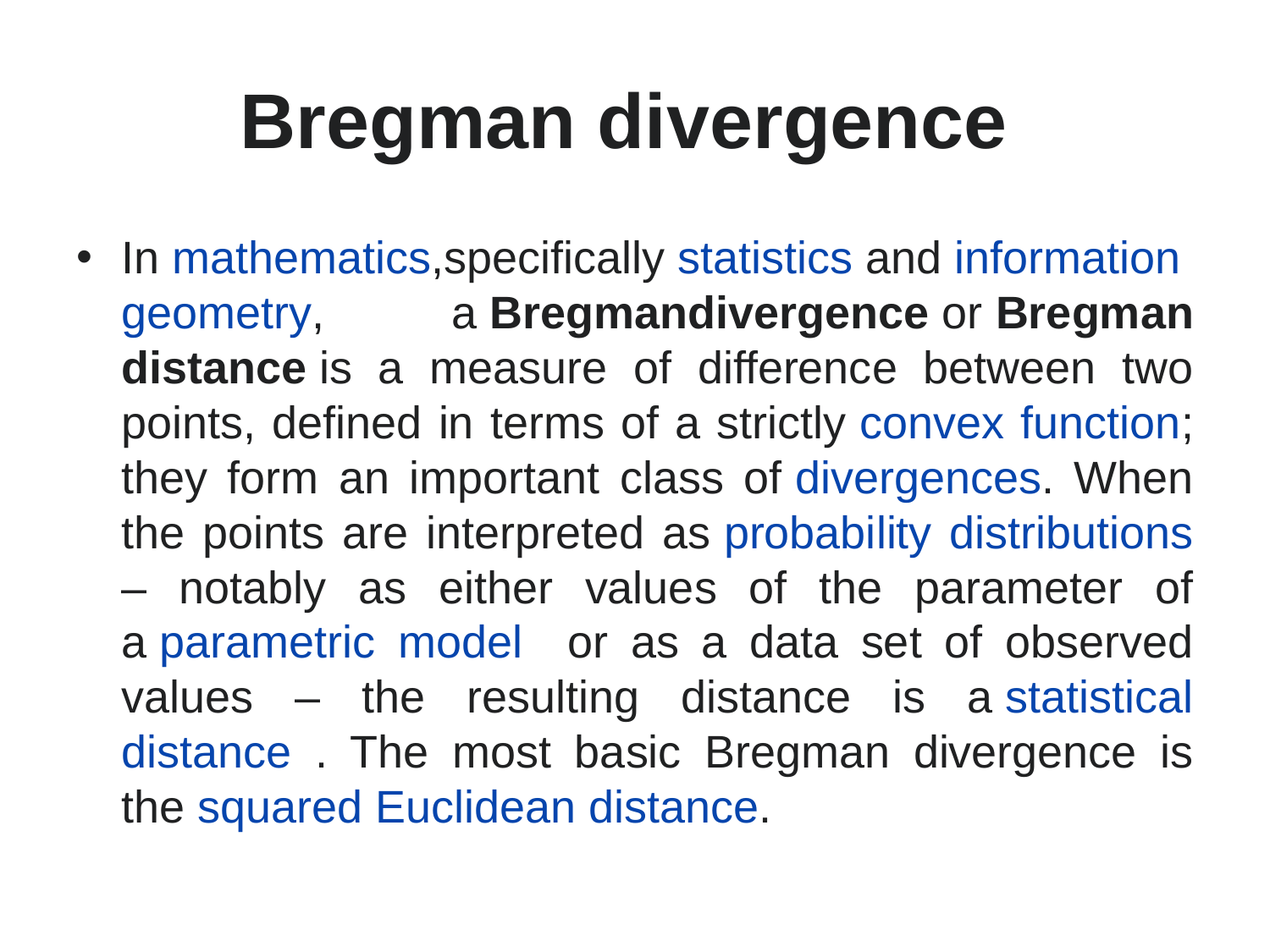

# Bregman divergence
In mathematics,specifically statistics and information geometry, a Bregmandivergence or Bregman distance is a measure of difference between two points, defined in terms of a strictly convex function; they form an important class of divergences. When the points are interpreted as probability distributions – notably as either values of the parameter of a parametric model  or as a data set of observed values – the resulting distance is a statistical distance . The most basic Bregman divergence is the squared Euclidean distance.